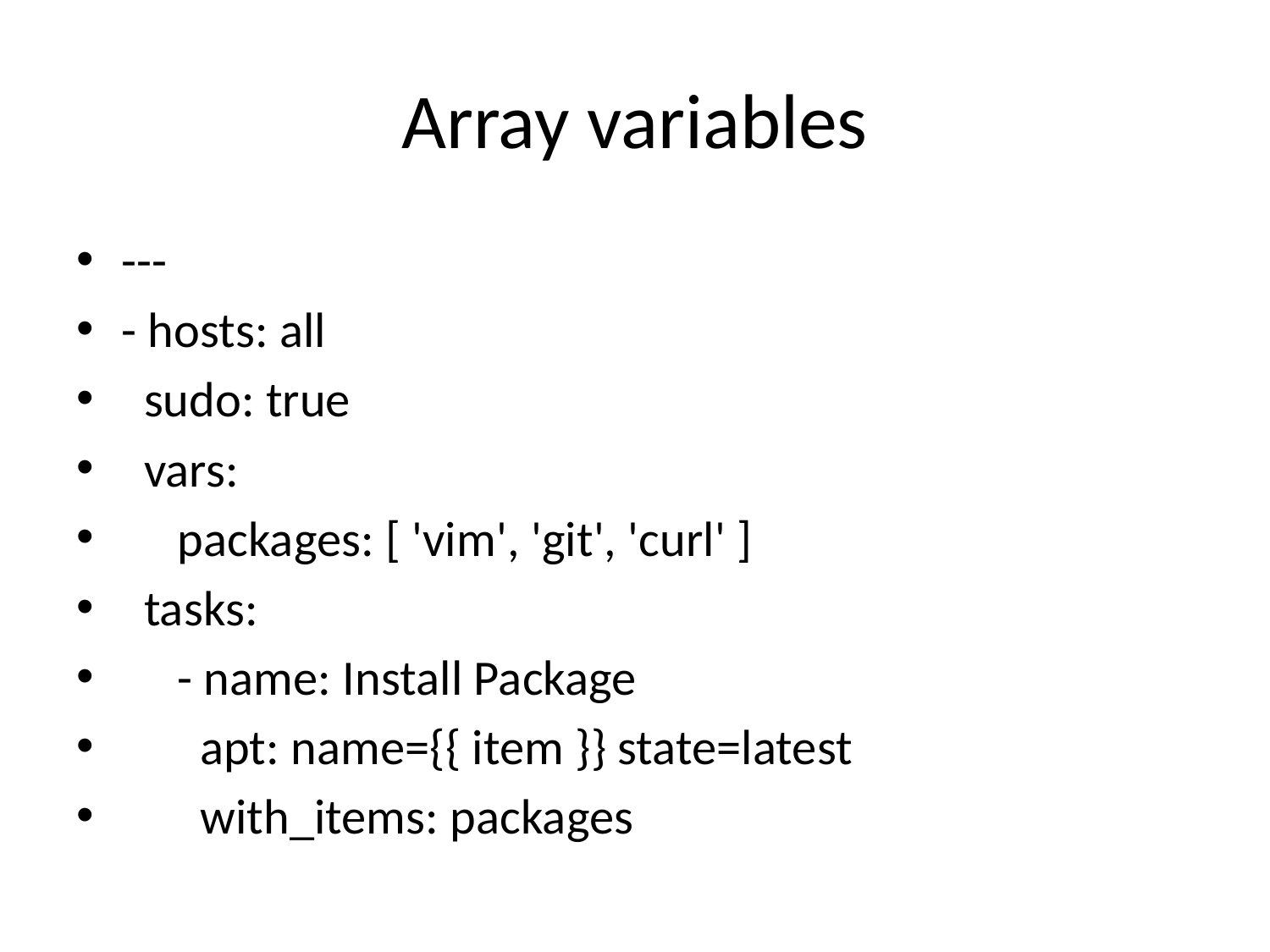

# Array variables
---
- hosts: all
  sudo: true
  vars:
     packages: [ 'vim', 'git', 'curl' ]
  tasks:
     - name: Install Package
       apt: name={{ item }} state=latest
       with_items: packages